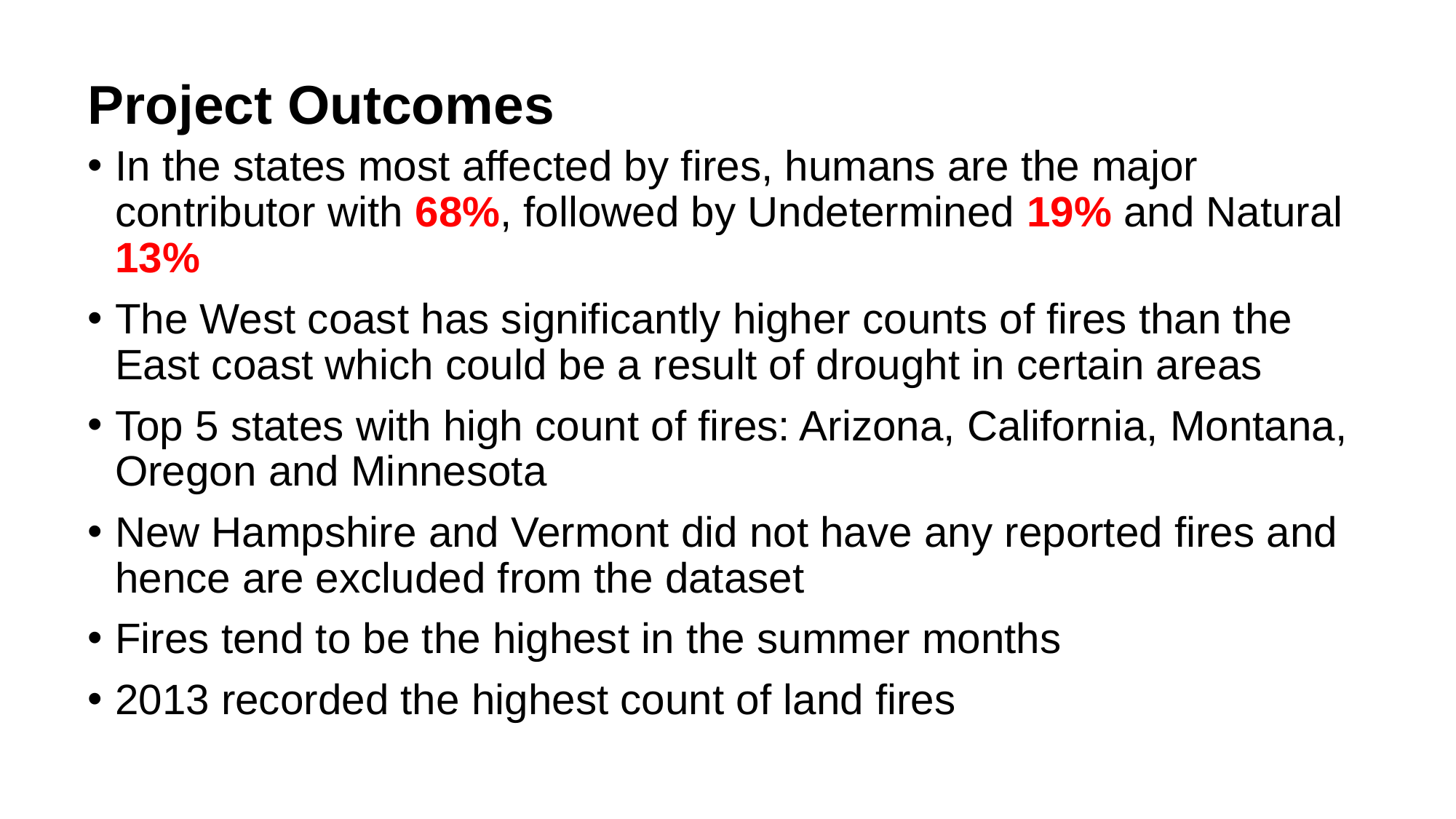

# Project Outcomes
In the states most affected by fires, humans are the major contributor with 68%, followed by Undetermined 19% and Natural 13%
The West coast has significantly higher counts of fires than the East coast which could be a result of drought in certain areas
Top 5 states with high count of fires: Arizona, California, Montana, Oregon and Minnesota
New Hampshire and Vermont did not have any reported fires and hence are excluded from the dataset
Fires tend to be the highest in the summer months
2013 recorded the highest count of land fires